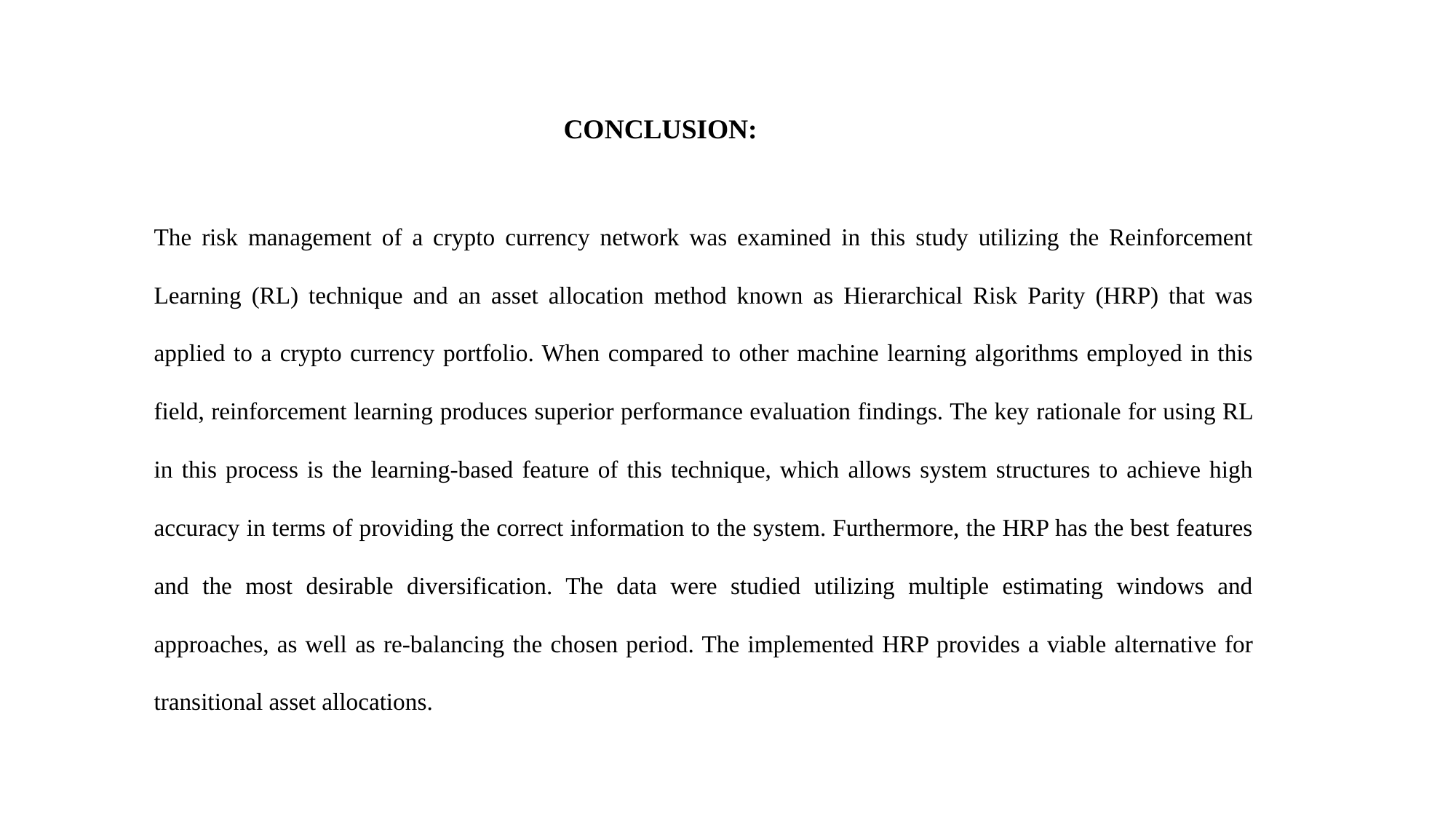

CONCLUSION:
The risk management of a crypto currency network was examined in this study utilizing the Reinforcement Learning (RL) technique and an asset allocation method known as Hierarchical Risk Parity (HRP) that was applied to a crypto currency portfolio. When compared to other machine learning algorithms employed in this field, reinforcement learning produces superior performance evaluation findings. The key rationale for using RL in this process is the learning-based feature of this technique, which allows system structures to achieve high accuracy in terms of providing the correct information to the system. Furthermore, the HRP has the best features and the most desirable diversification. The data were studied utilizing multiple estimating windows and approaches, as well as re-balancing the chosen period. The implemented HRP provides a viable alternative for transitional asset allocations.